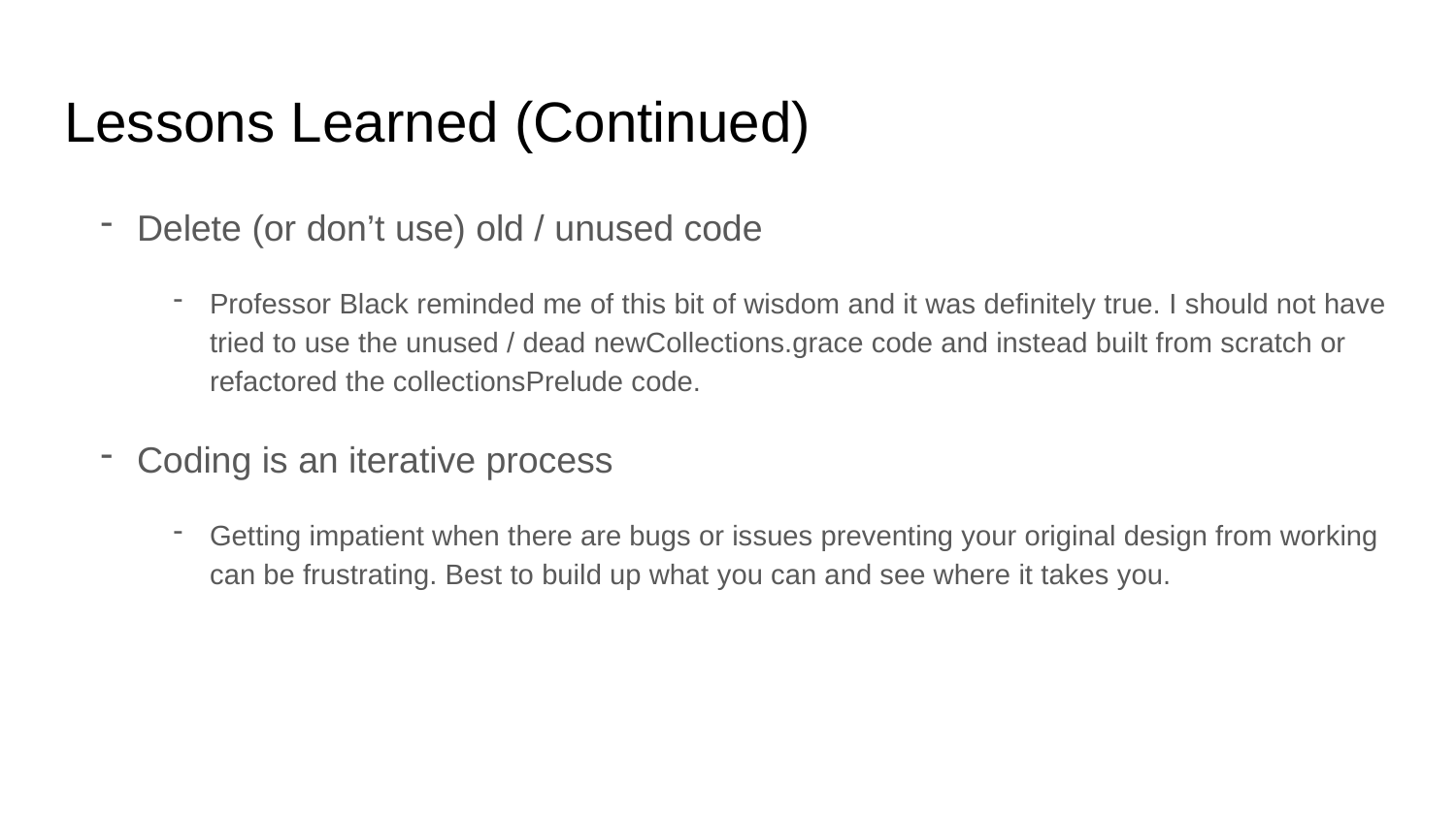

# Lessons Learned (Continued)
Delete (or don’t use) old / unused code
Professor Black reminded me of this bit of wisdom and it was definitely true. I should not have tried to use the unused / dead newCollections.grace code and instead built from scratch or refactored the collectionsPrelude code.
Coding is an iterative process
Getting impatient when there are bugs or issues preventing your original design from working can be frustrating. Best to build up what you can and see where it takes you.